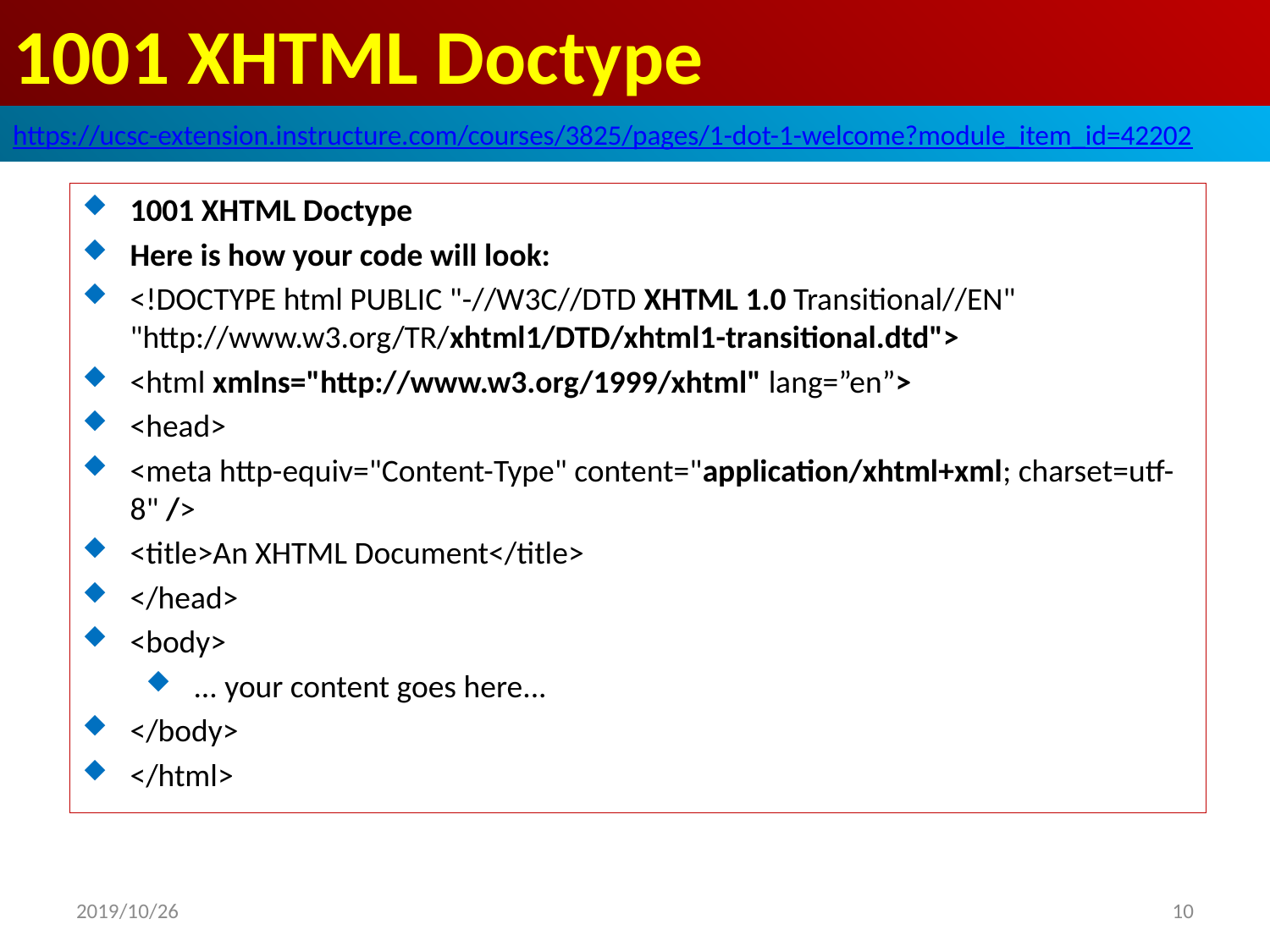

# 1001 XHTML Doctype

https://ucsc-extension.instructure.com/courses/3825/pages/1-dot-1-welcome?module_item_id=42202
1001 XHTML Doctype
Here is how your code will look:
<!DOCTYPE html PUBLIC "-//W3C//DTD XHTML 1.0 Transitional//EN" "http://www.w3.org/TR/xhtml1/DTD/xhtml1-transitional.dtd">
<html xmlns="http://www.w3.org/1999/xhtml" lang=”en”>
<head>
<meta http-equiv="Content-Type" content="application/xhtml+xml; charset=utf-8" />
<title>An XHTML Document</title>
</head>
<body>
... your content goes here...
</body>
</html>
2019/10/26
10